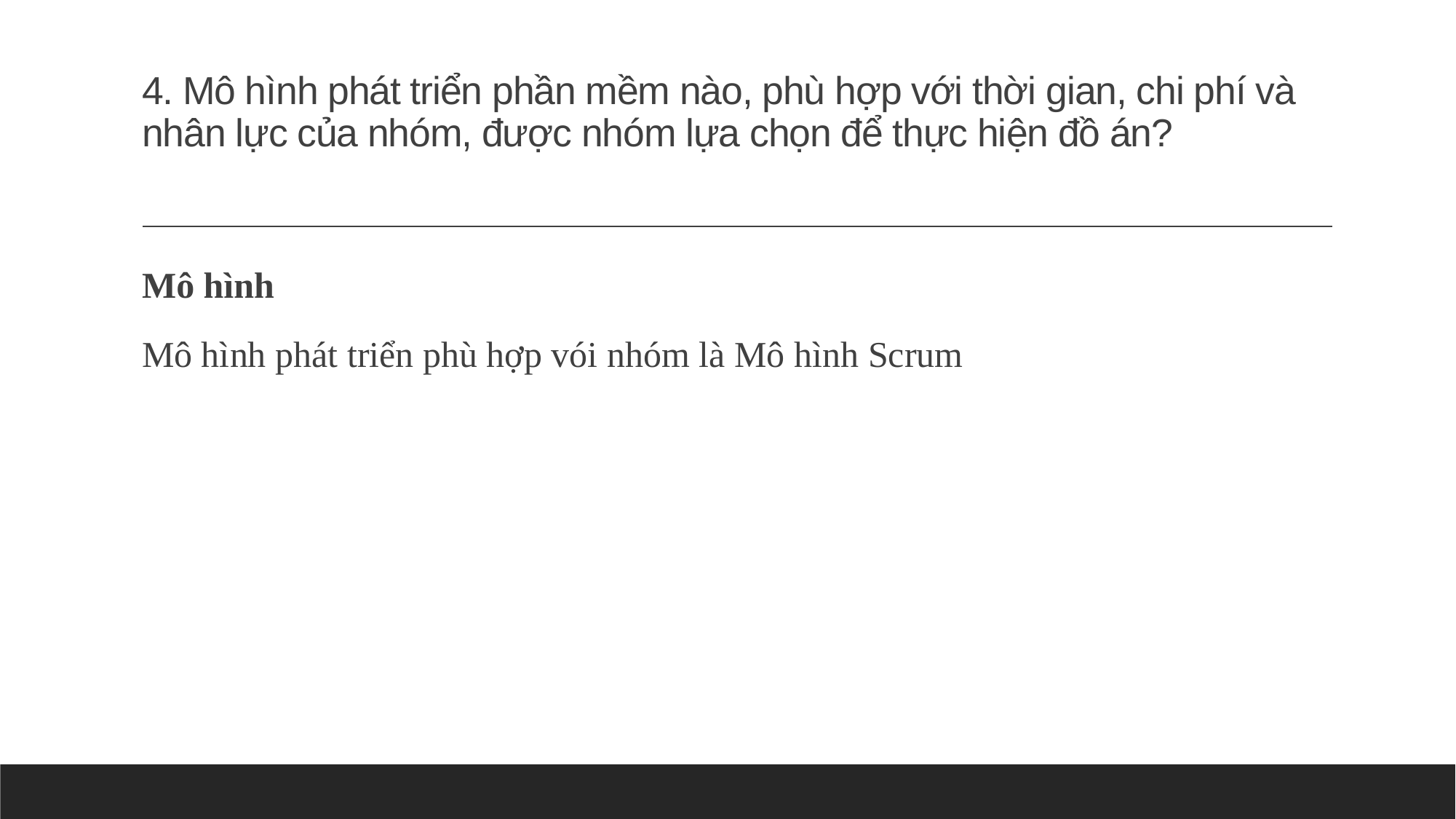

# 4. Mô hình phát triển phần mềm nào, phù hợp với thời gian, chi phí và nhân lực của nhóm, được nhóm lựa chọn để thực hiện đồ án?
Mô hình
Mô hình phát triển phù hợp vói nhóm là Mô hình Scrum